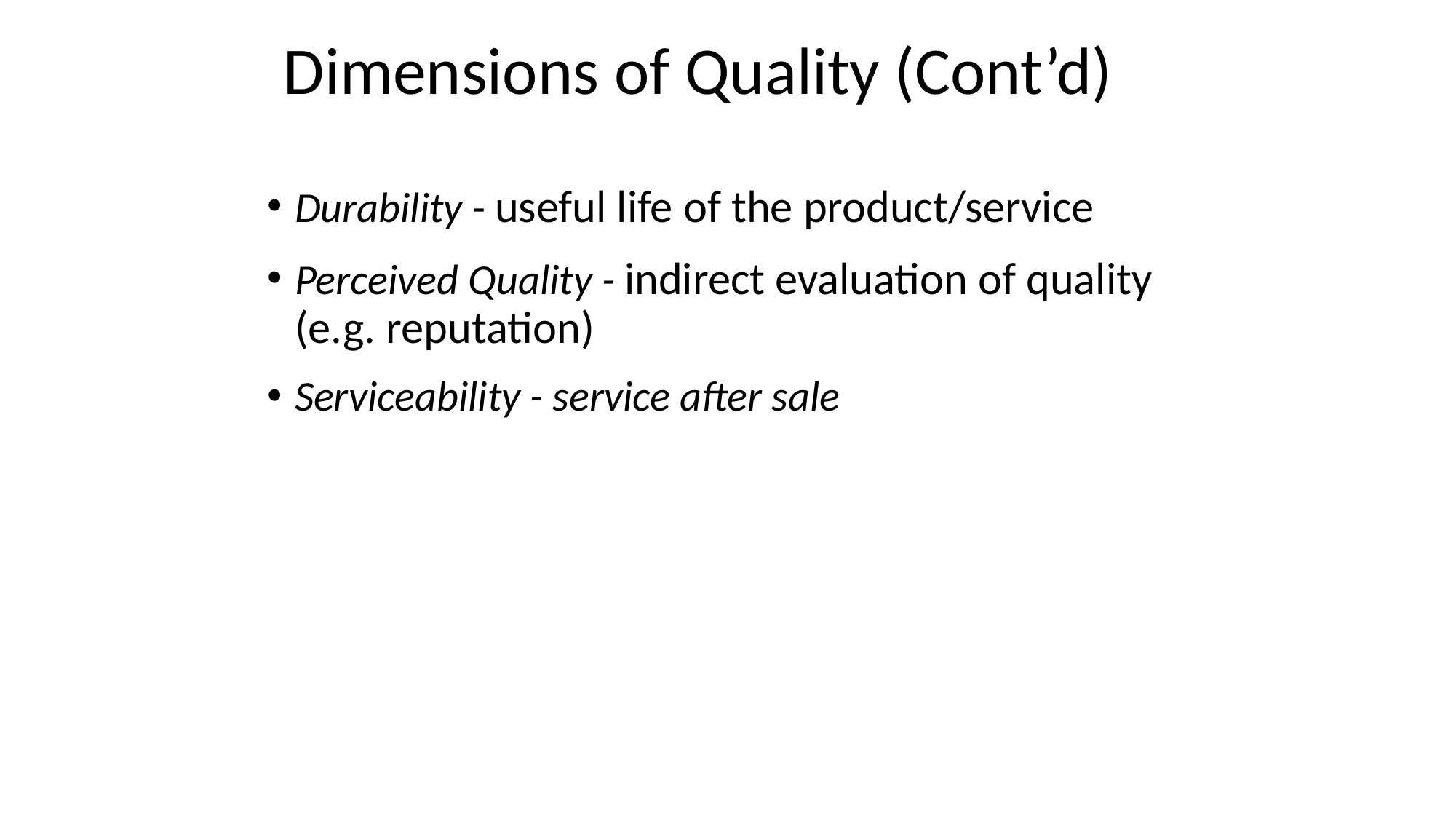

# Dimensions of Quality (Cont’d)
Durability - useful life of the product/service
Perceived Quality - indirect evaluation of quality (e.g. reputation)
Serviceability - service after sale